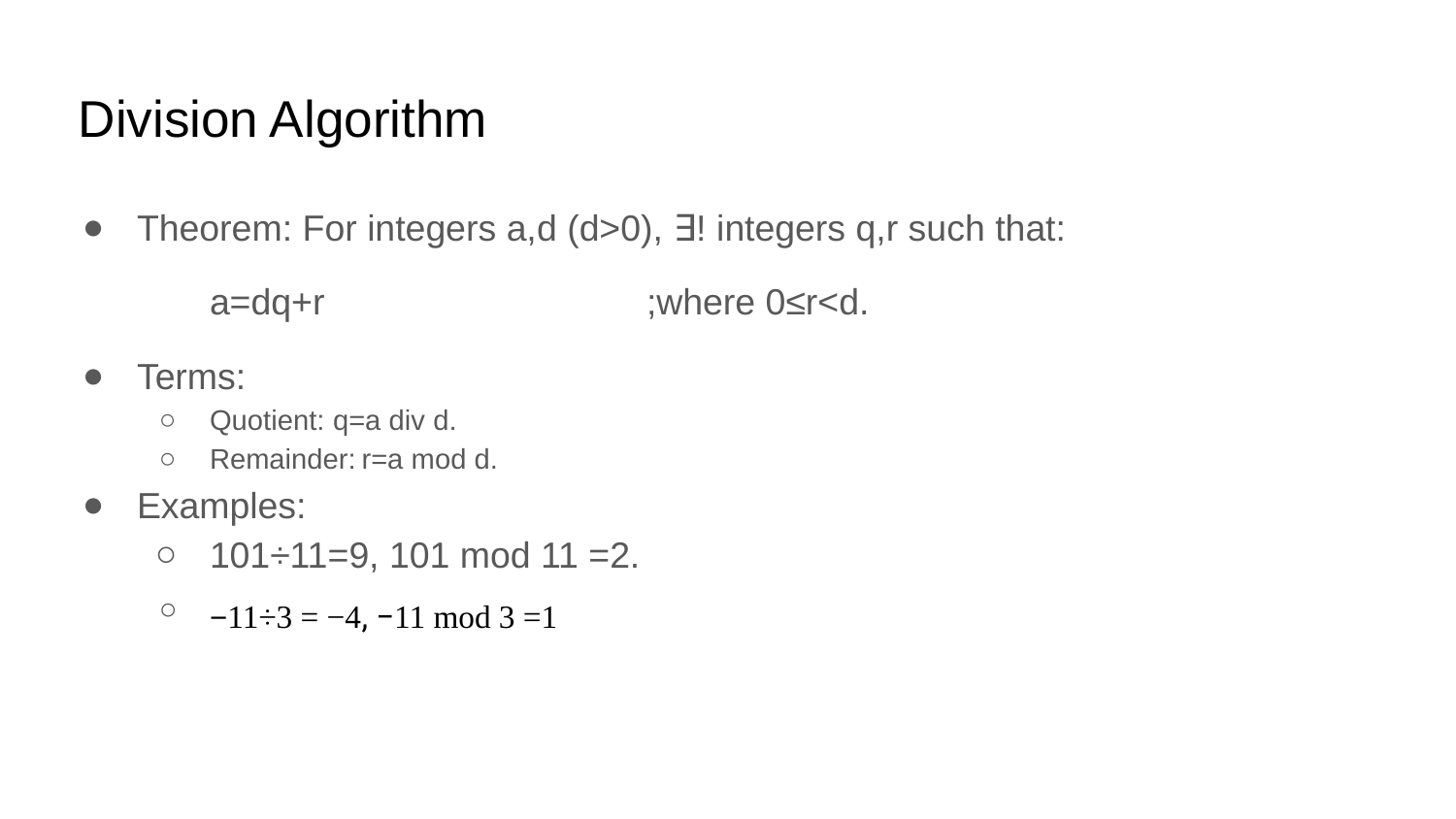

# Division Algorithm
Theorem: For integers a,d (d>0), ∃! integers q,r such that:
a=dq+r			;where 0≤r<d.
Terms:
Quotient: q=a div d.
Remainder: r=a mod d.
Examples:
101÷11=9, 101 mod 11 =2.

−11÷3 = −4, −11 mod 3 =1